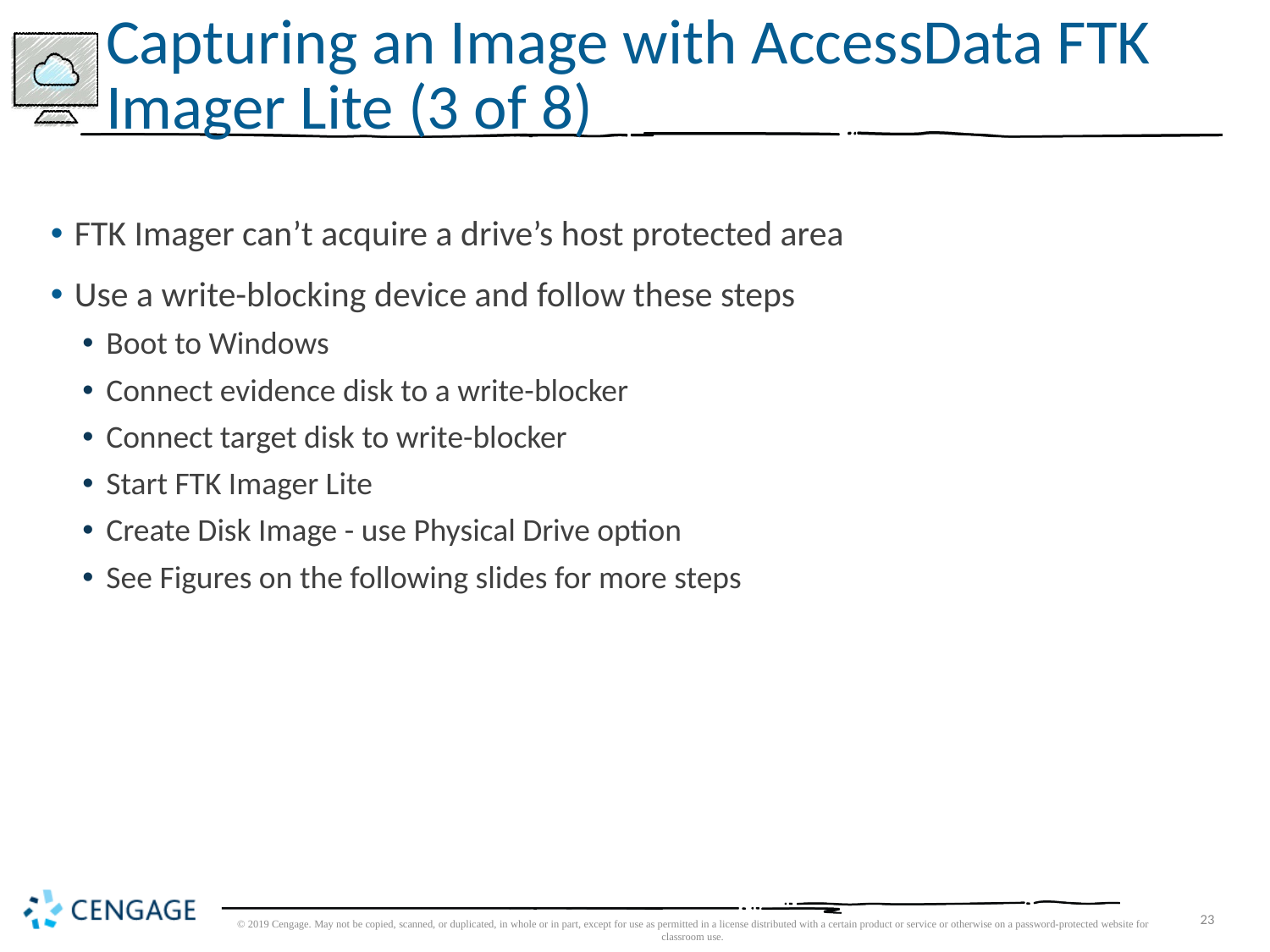

# Capturing an Image with AccessData FTK Imager Lite (3 of 8)
FTK Imager can’t acquire a drive’s host protected area
Use a write-blocking device and follow these steps
Boot to Windows
Connect evidence disk to a write-blocker
Connect target disk to write-blocker
Start FTK Imager Lite
Create Disk Image - use Physical Drive option
See Figures on the following slides for more steps
© 2019 Cengage. May not be copied, scanned, or duplicated, in whole or in part, except for use as permitted in a license distributed with a certain product or service or otherwise on a password-protected website for classroom use.